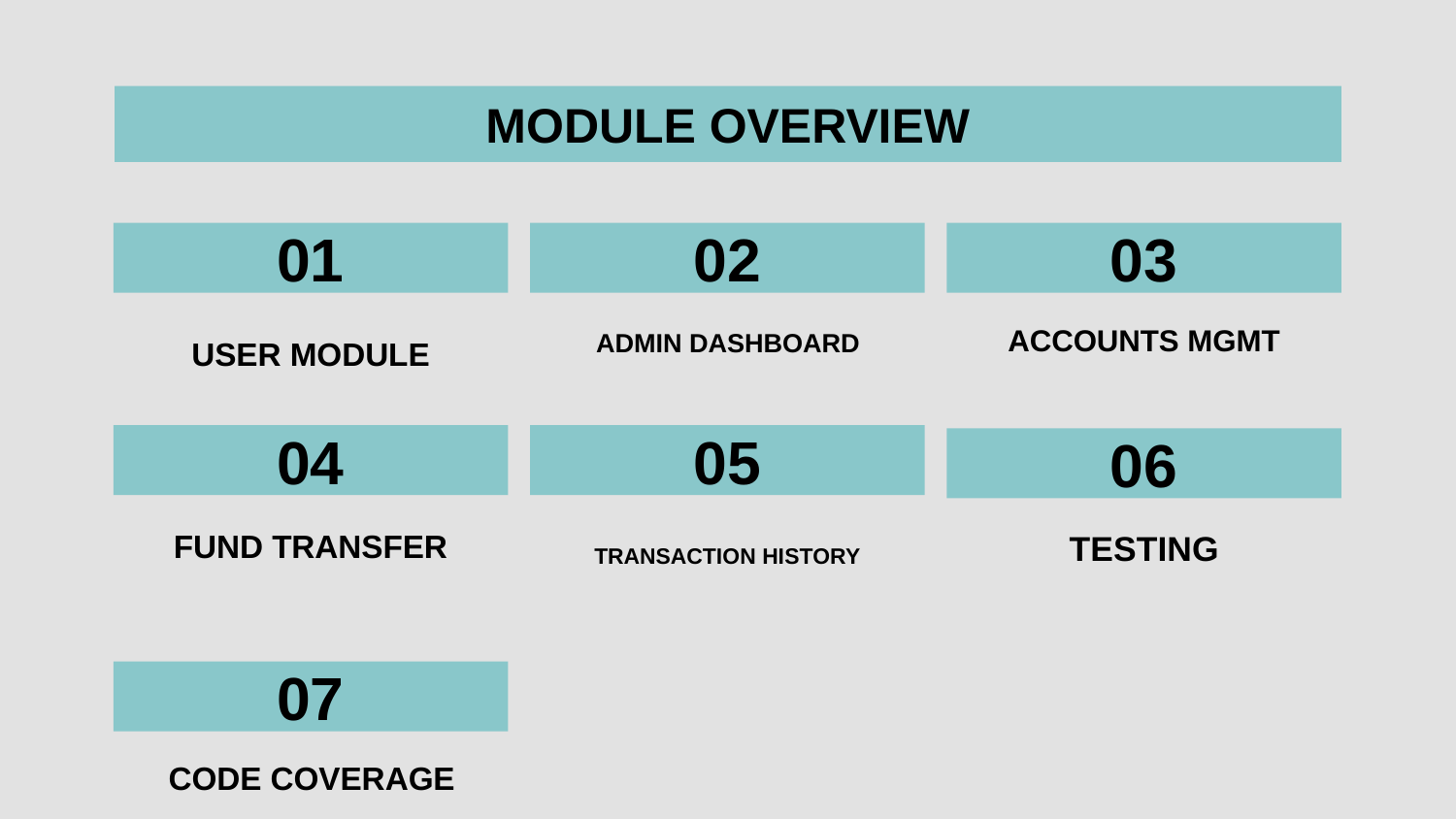

# MODULE OVERVIEW
02
03
01
ADMIN DASHBOARD
ACCOUNTS MGMT
USER MODULE

05
04
06
FUND TRANSFER
TRANSACTION HISTORY
TESTING

07
CODE COVERAGE